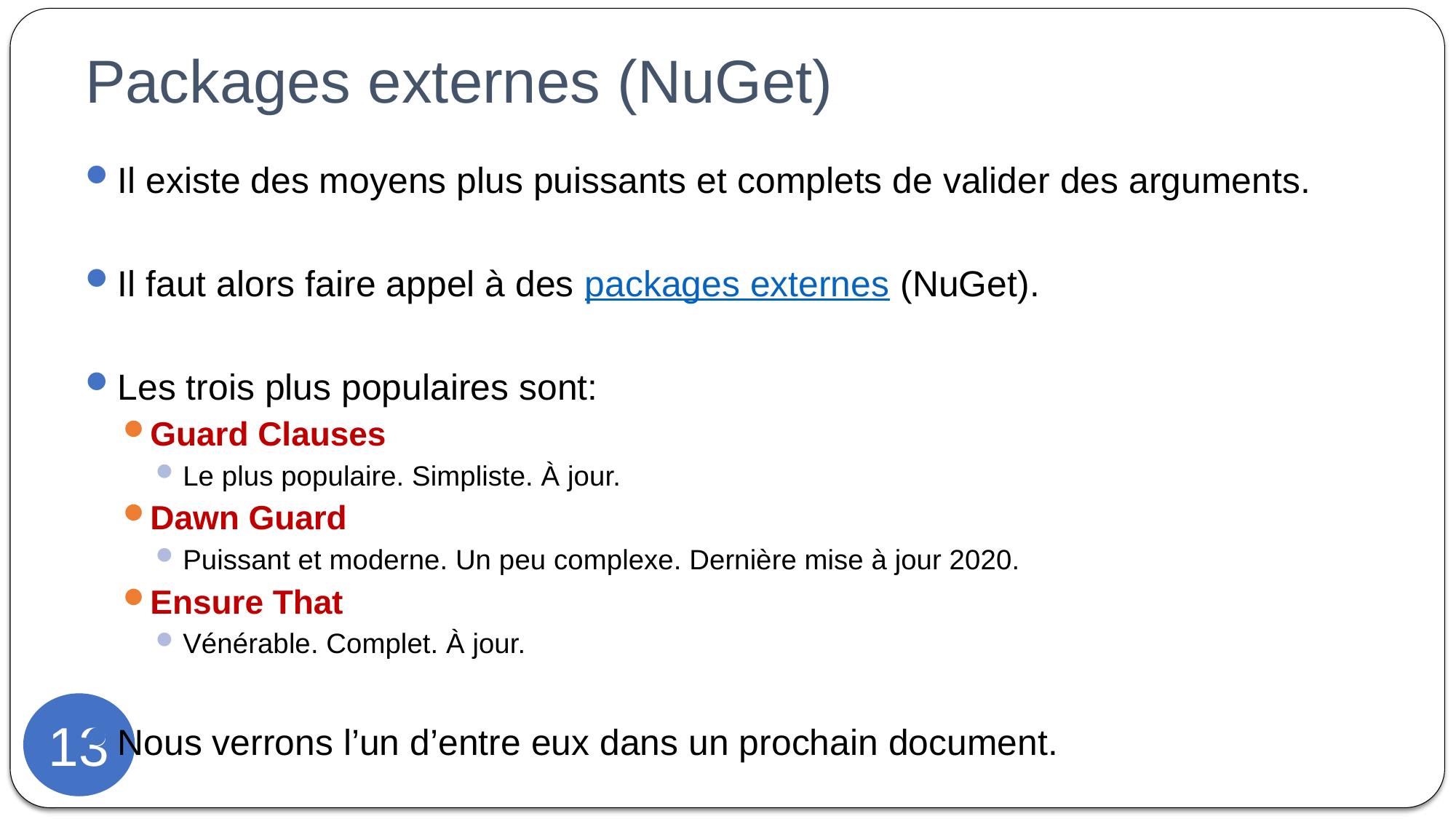

# Packages externes (NuGet)
Il existe des moyens plus puissants et complets de valider des arguments.

Il faut alors faire appel à des packages externes (NuGet).

Les trois plus populaires sont:
Guard Clauses
Le plus populaire. Simpliste. À jour.
Dawn Guard
Puissant et moderne. Un peu complexe. Dernière mise à jour 2020.
Ensure That
Vénérable. Complet. À jour.

Nous verrons l’un d’entre eux dans un prochain document.
13